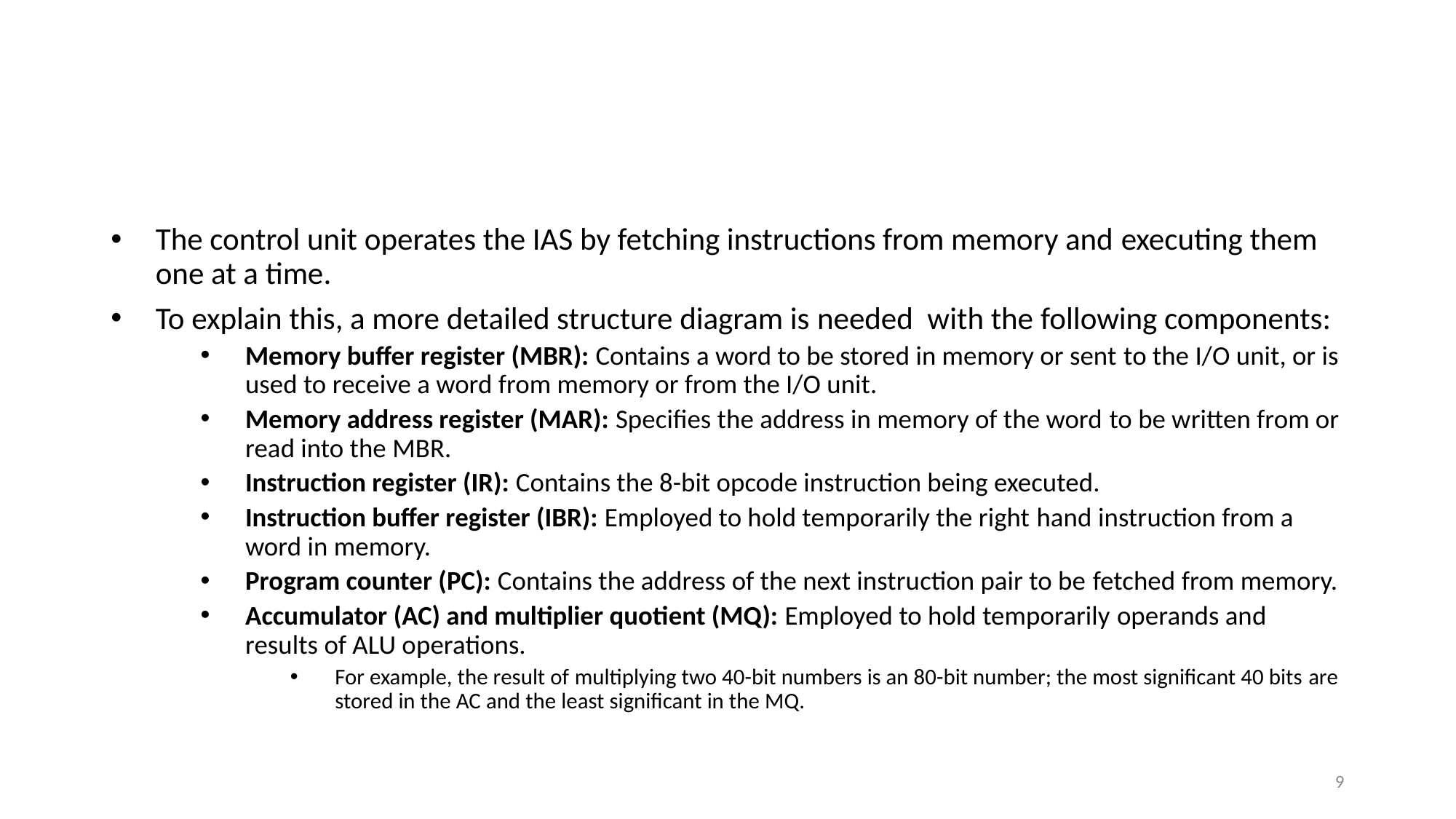

The control unit operates the IAS by fetching instructions from memory and executing them one at a time.
To explain this, a more detailed structure diagram is needed  with the following components:
Memory buffer register (MBR): Contains a word to be stored in memory or sent to the I/O unit, or is used to receive a word from memory or from the I/O unit.
Memory address register (MAR): Specifies the address in memory of the word to be written from or read into the MBR.
Instruction register (IR): Contains the 8-bit opcode instruction being executed.
Instruction buffer register (IBR): Employed to hold temporarily the right hand instruction from a word in memory.
Program counter (PC): Contains the address of the next instruction pair to be fetched from memory.
Accumulator (AC) and multiplier quotient (MQ): Employed to hold temporarily operands and results of ALU operations.
For example, the result of multiplying two 40-bit numbers is an 80-bit number; the most significant 40 bits are stored in the AC and the least significant in the MQ.

9